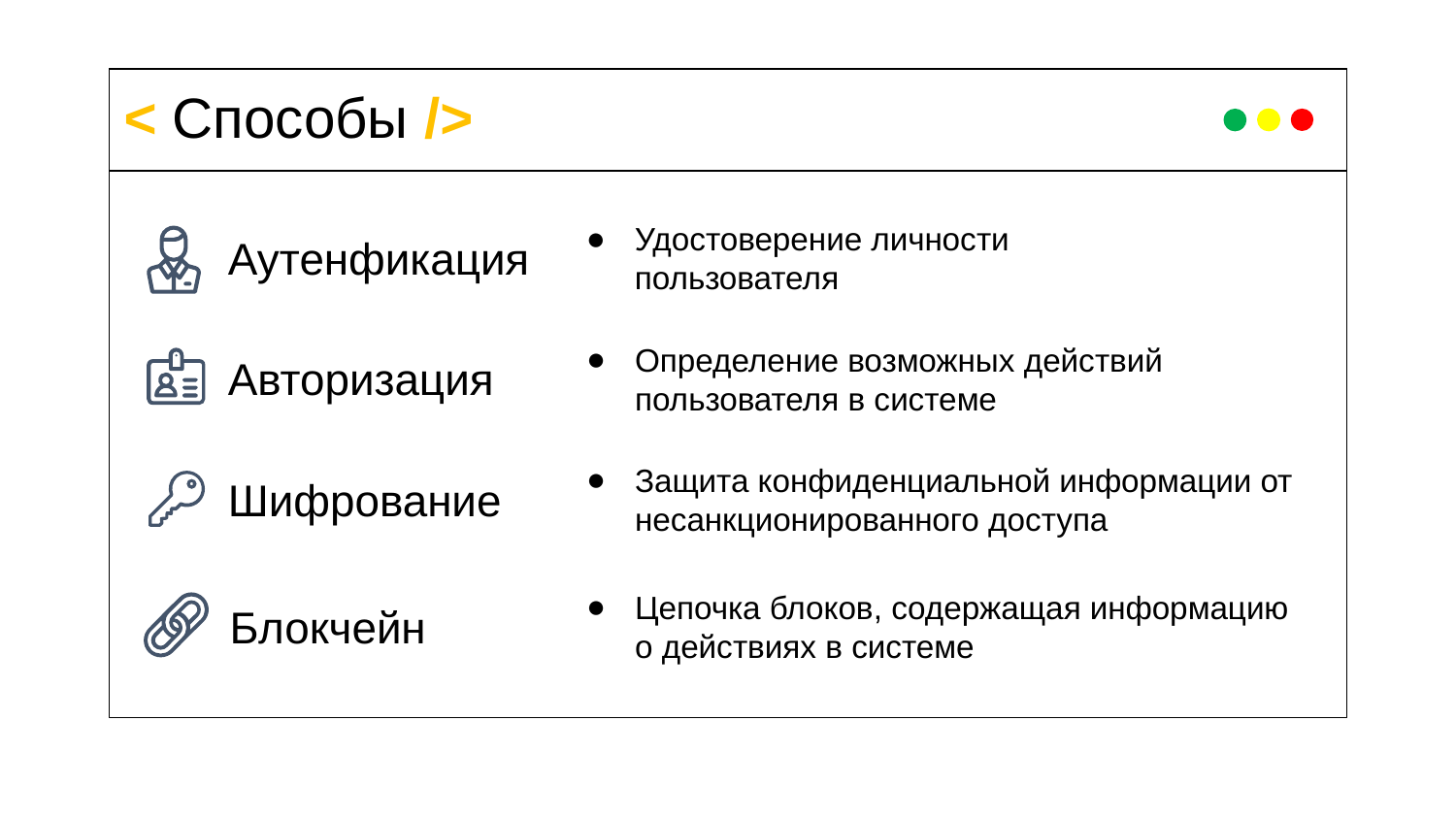

< Способы />

Удостоверение личности пользователя
Аутенфикация

Авторизация
Определение возможных действий пользователя в системе

Шифрование
Защита конфиденциальной информации от несанкционированного доступа

Блокчейн
Цепочка блоков, содержащая информацию о действиях в системе